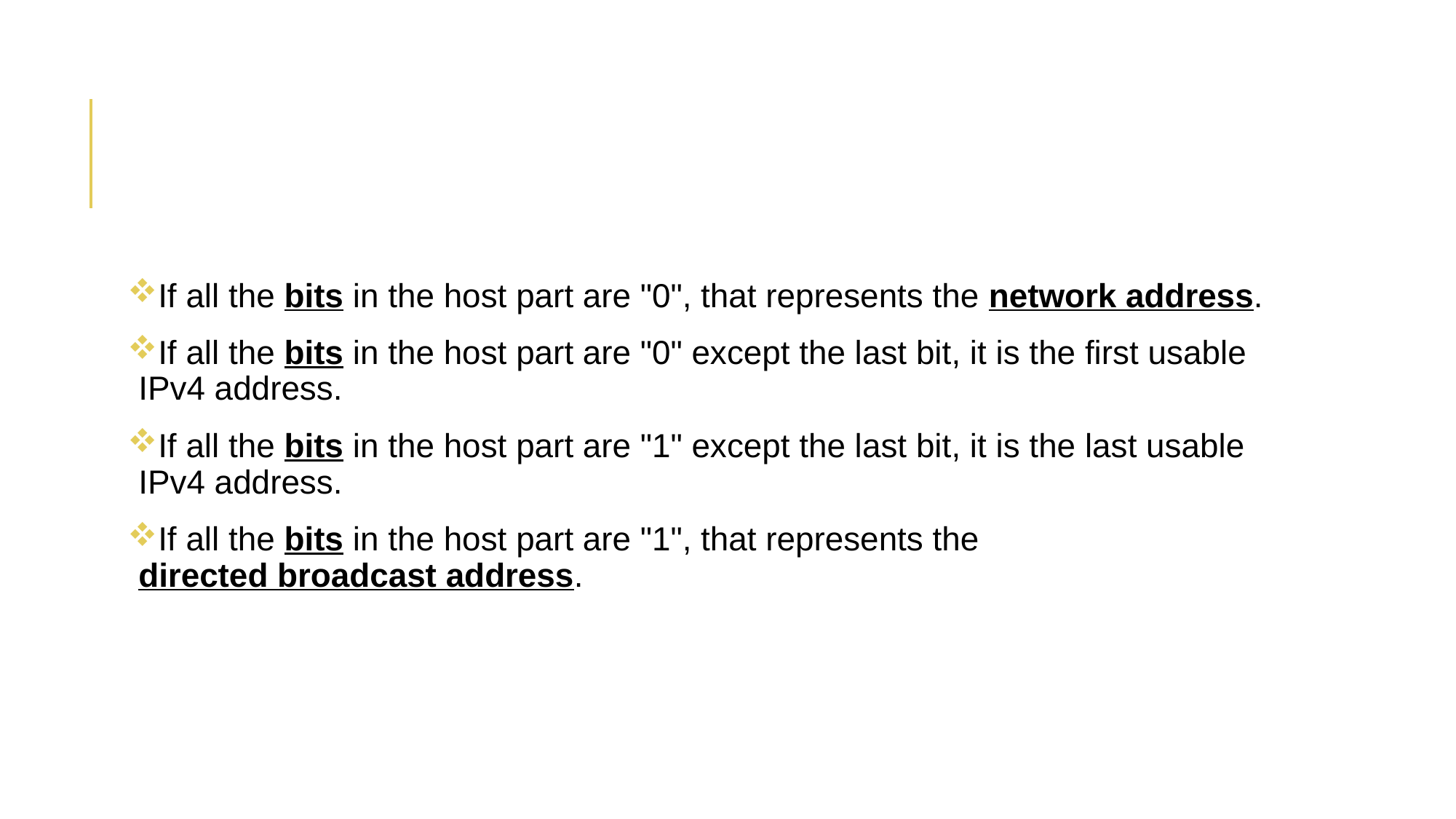

#
If all the bits in the host part are "0", that represents the network address.
If all the bits in the host part are "0" except the last bit, it is the first usable IPv4 address.
If all the bits in the host part are "1" except the last bit, it is the last usable IPv4 address.
If all the bits in the host part are "1", that represents the directed broadcast address.